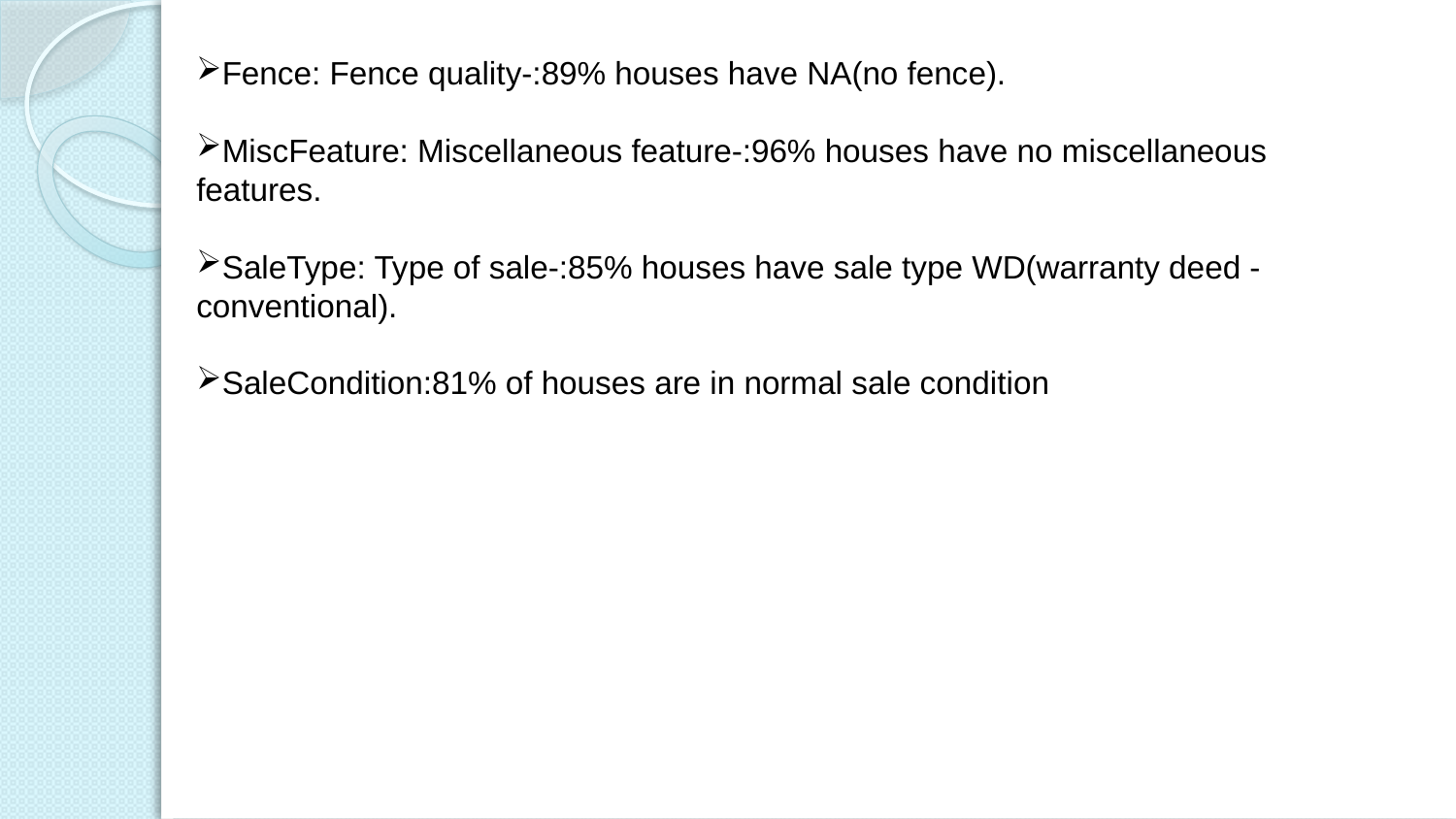

Fence: Fence quality-:89% houses have NA(no fence).

MiscFeature: Miscellaneous feature-:96% houses have no miscellaneous features.

SaleType: Type of sale-:85% houses have sale type WD(warranty deed -conventional).

SaleCondition:81% of houses are in normal sale condition